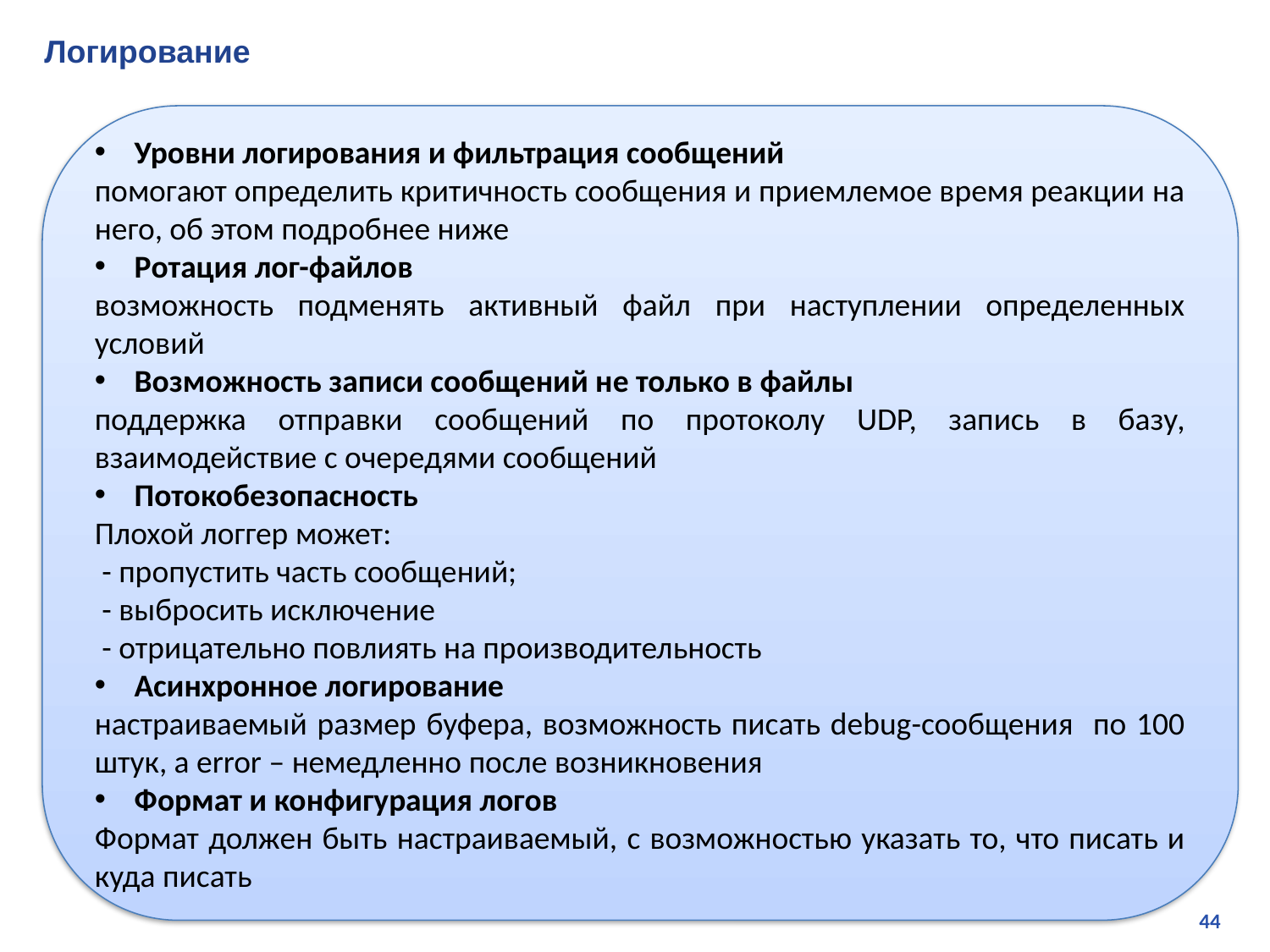

# Логирование
Уровни логирования и фильтрация сообщений
помогают определить критичность сообщения и приемлемое время реакции на него, об этом подробнее ниже
Ротация лог-файлов
возможность подменять активный файл при наступлении определенных условий
Возможность записи сообщений не только в файлы
поддержка отправки сообщений по протоколу UDP, запись в базу, взаимодействие с очередями сообщений
Потокобезопасность
Плохой логгер может:
 - пропустить часть сообщений;
 - выбросить исключение
 - отрицательно повлиять на производительность
Асинхронное логирование
настраиваемый размер буфера, возможность писать debug-сообщения  по 100 штук, а error – немедленно после возникновения
Формат и конфигурация логов
Формат должен быть настраиваемый, с возможностью указать то, что писать и куда писать